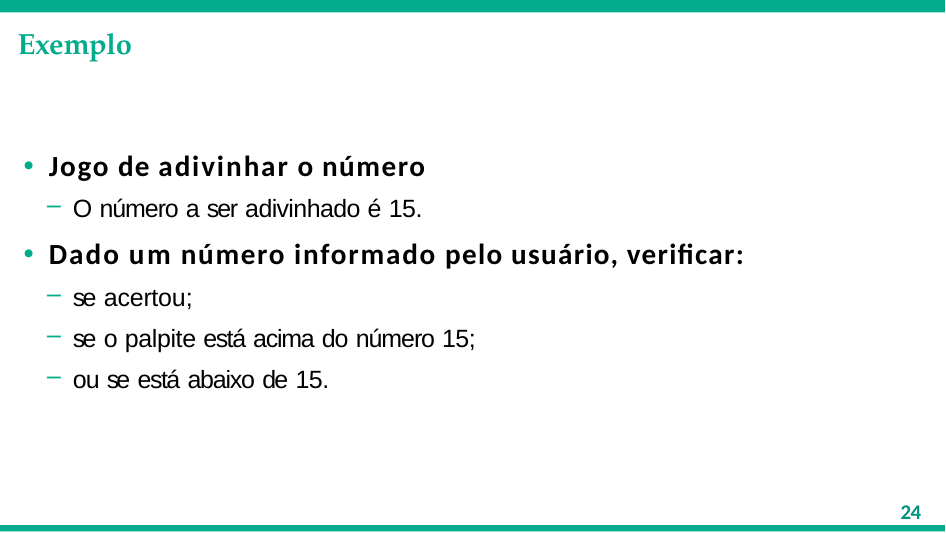

# Exemplo
Jogo de adivinhar o número
O número a ser adivinhado é 15.
Dado um número informado pelo usuário, verificar:
se acertou;
se o palpite está acima do número 15;
ou se está abaixo de 15.
24